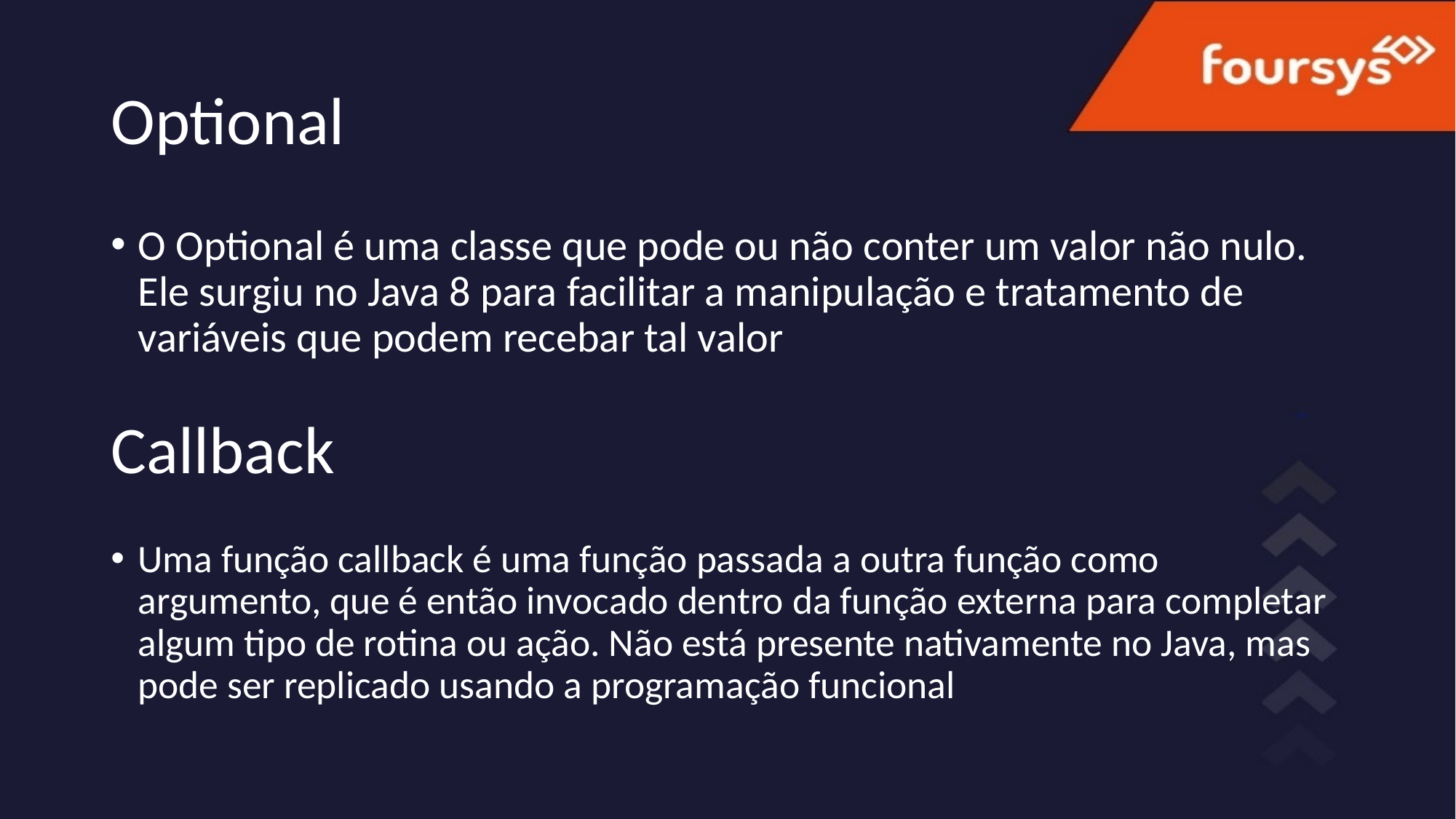

# Optional
O Optional é uma classe que pode ou não conter um valor não nulo. Ele surgiu no Java 8 para facilitar a manipulação e tratamento de variáveis que podem recebar tal valor
Callback
Uma função callback é uma função passada a outra função como argumento, que é então invocado dentro da função externa para completar algum tipo de rotina ou ação. Não está presente nativamente no Java, mas pode ser replicado usando a programação funcional